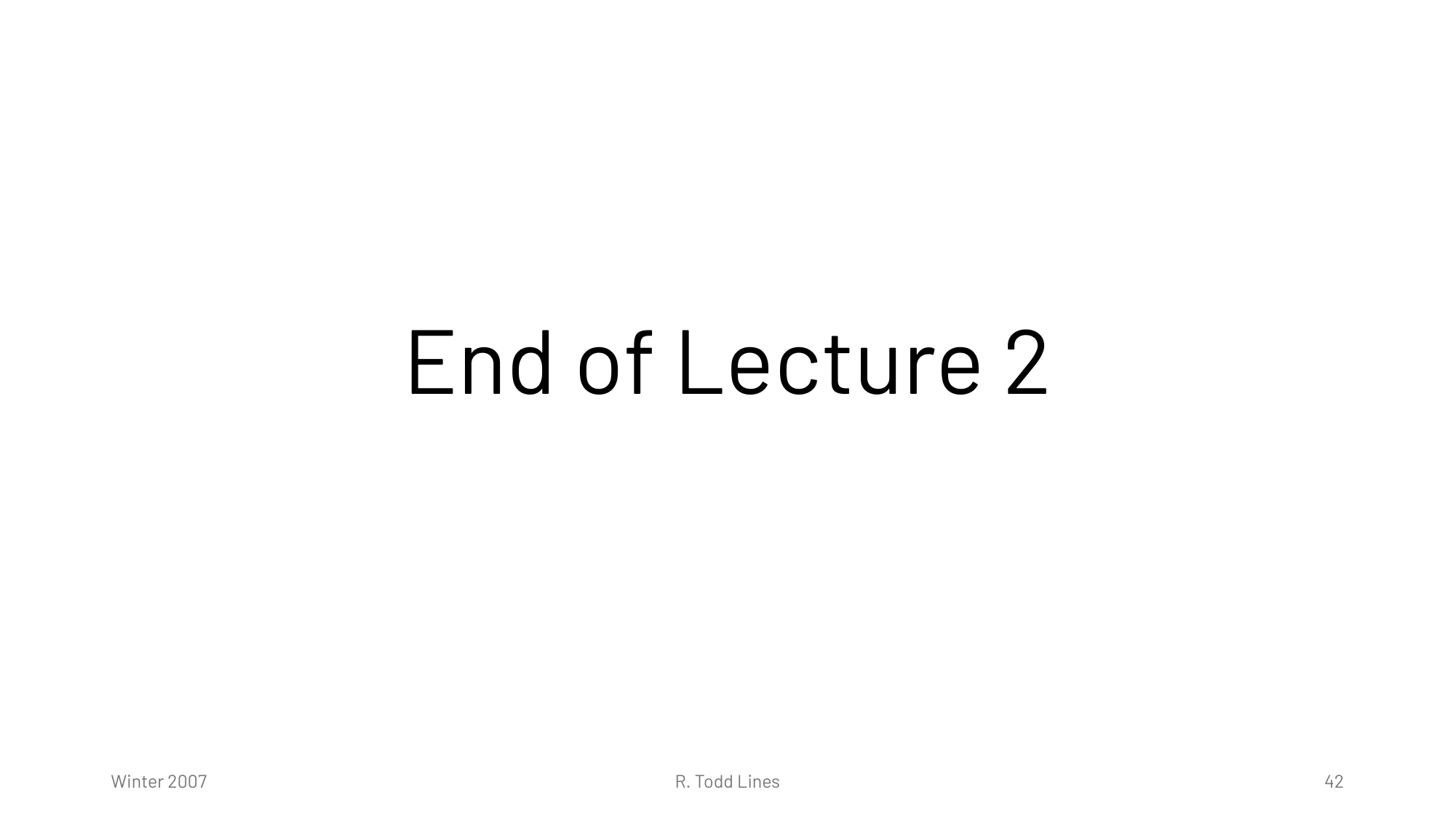

# End of Lecture 2

Winter 2007
R. Todd Lines
42